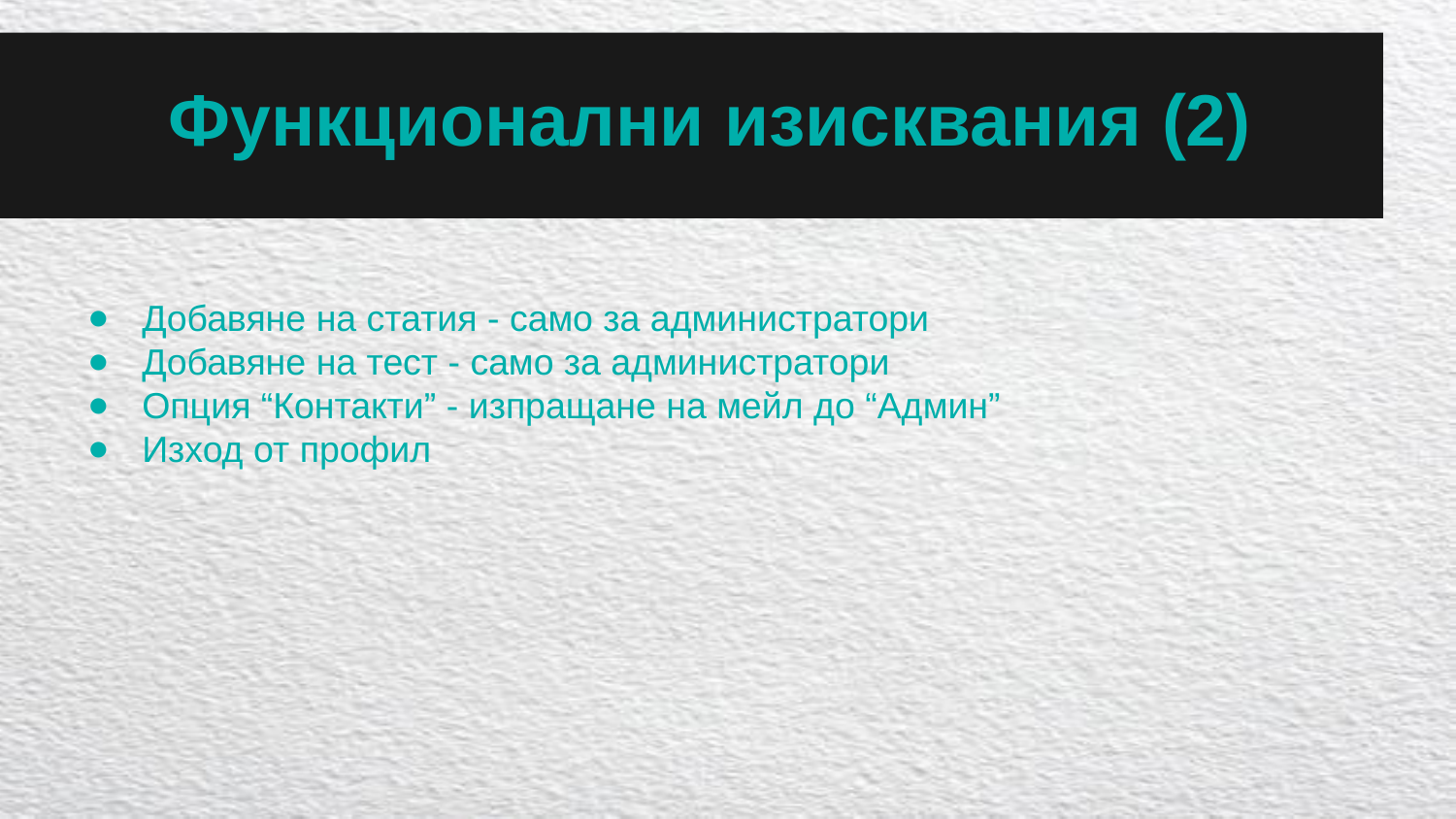

# Функционални изисквания (2)

Добавяне на статия - само за администратори
Добавяне на тест - само за администратори
Опция “Контакти” - изпращане на мейл до “Админ”
Изход от профил